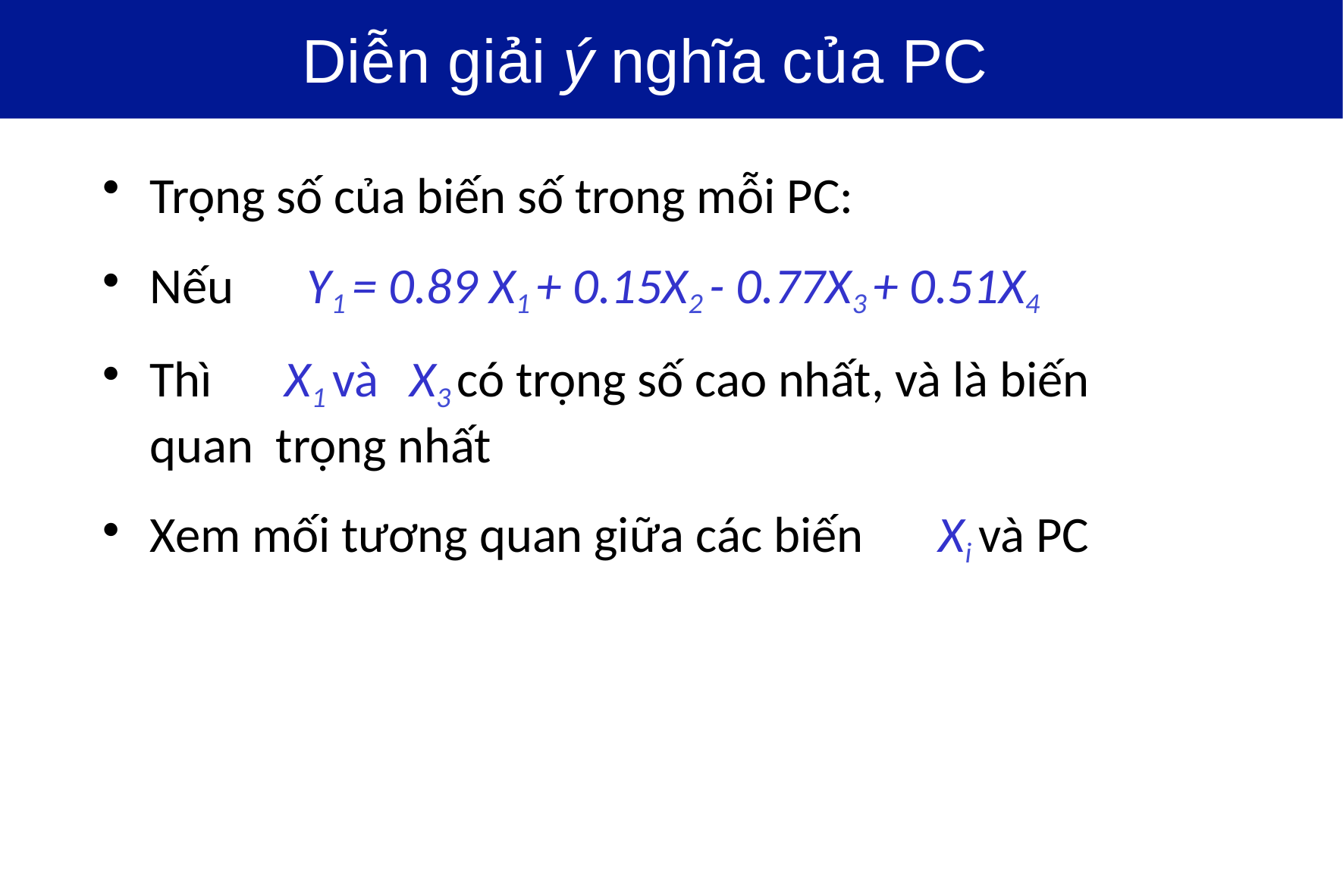

# Diễn giải ý nghĩa của PC
Trọng số của biến số trong mỗi PC:
Nếu	Y1 = 0.89 X1 + 0.15X2 - 0.77X3 + 0.51X4
Thì	X1 và	X3 có trọng số cao nhất, và là biến quan  trọng nhất
Xem mối tương quan giữa các biến	Xi và PC